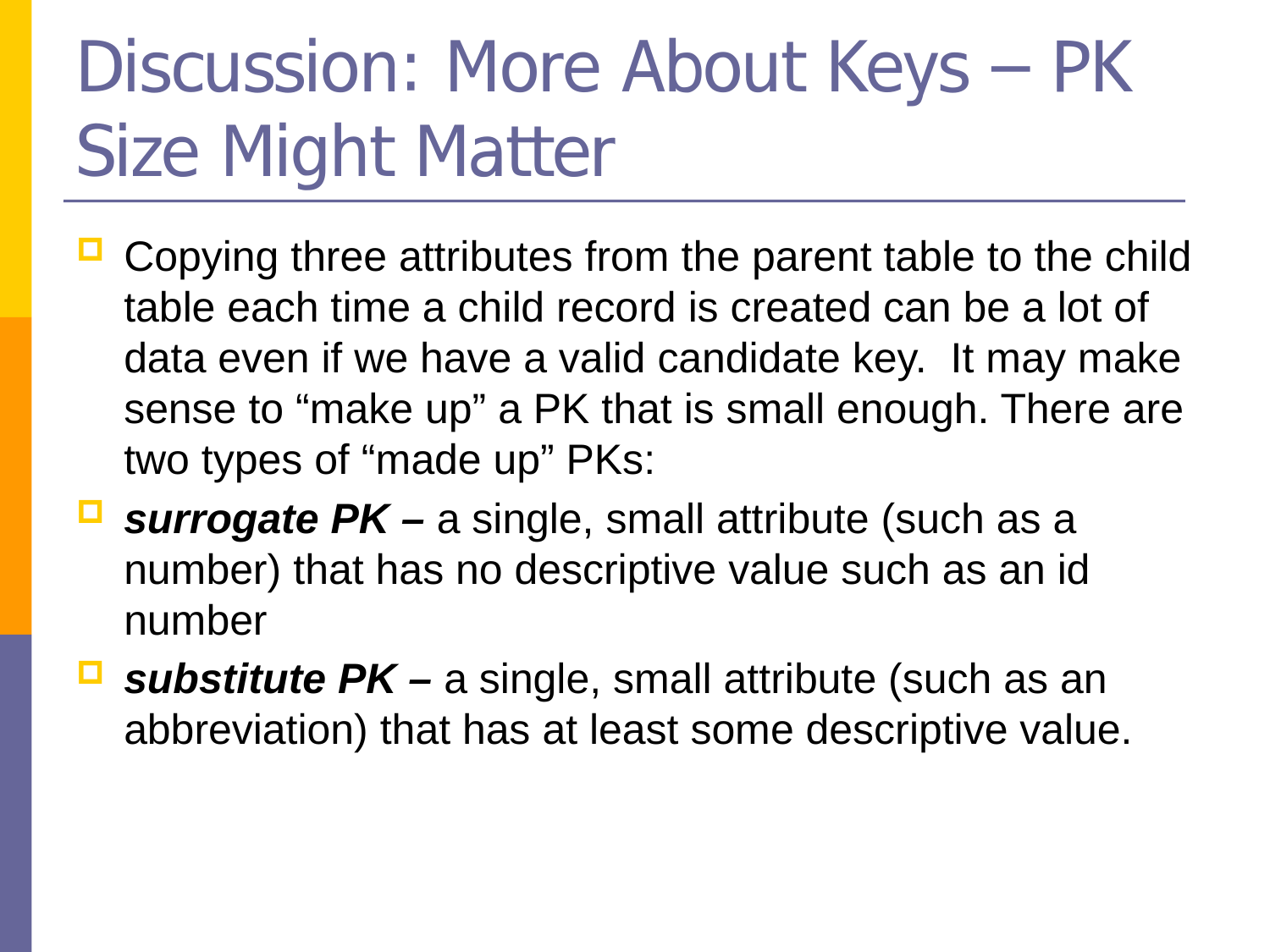

# Discussion: More About Keys – PK Size Might Matter
Copying three attributes from the parent table to the child table each time a child record is created can be a lot of data even if we have a valid candidate key.  It may make sense to “make up” a PK that is small enough. There are two types of “made up” PKs:
surrogate PK – a single, small attribute (such as a number) that has no descriptive value such as an id number
substitute PK – a single, small attribute (such as an abbreviation) that has at least some descriptive value.